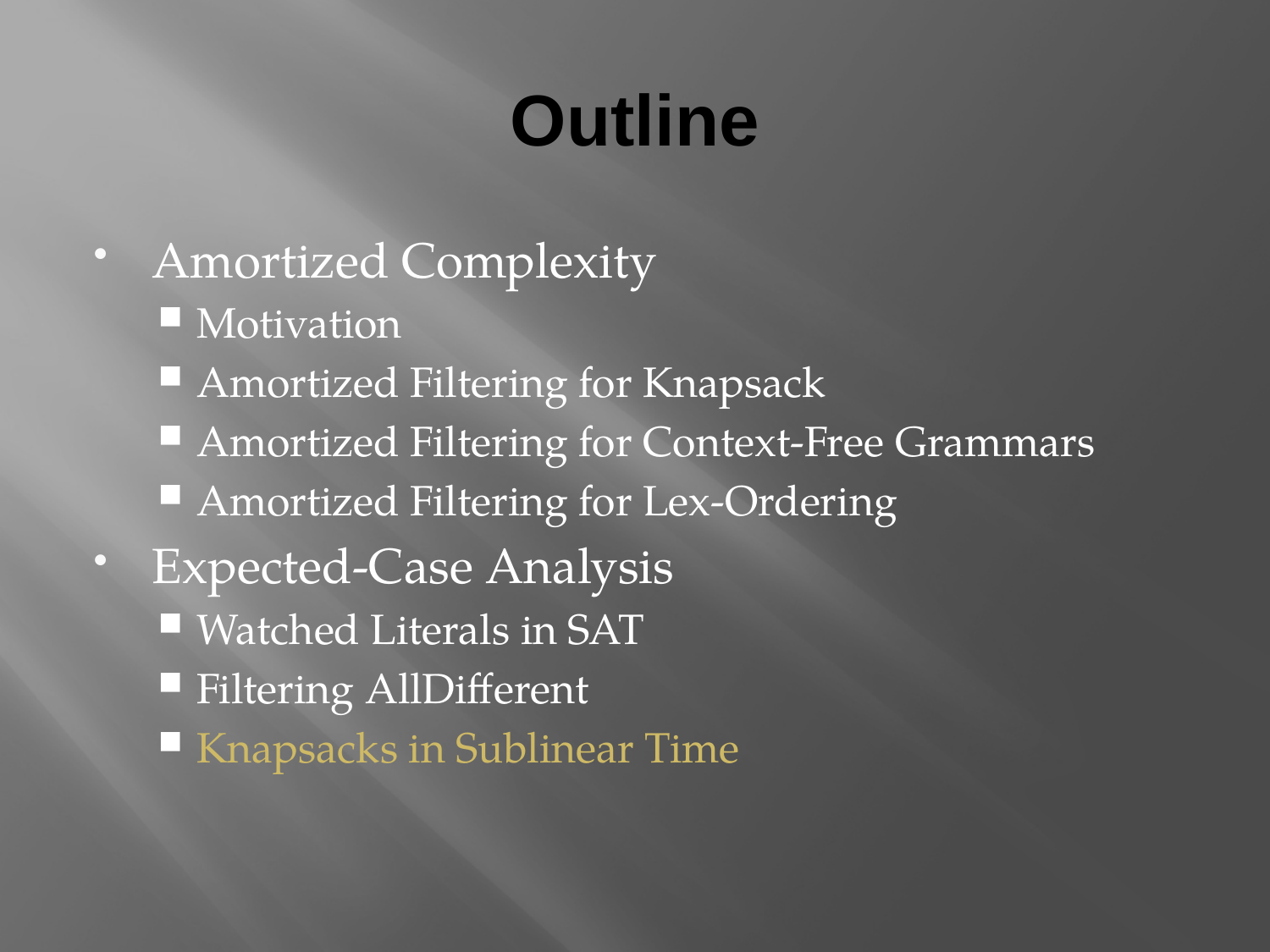

# Outline
Amortized Complexity
Motivation
Amortized Filtering for Knapsack
Amortized Filtering for Context-Free Grammars
Amortized Filtering for Lex-Ordering
Expected-Case Analysis
Watched Literals in SAT
Filtering AllDifferent
Knapsacks in Sublinear Time